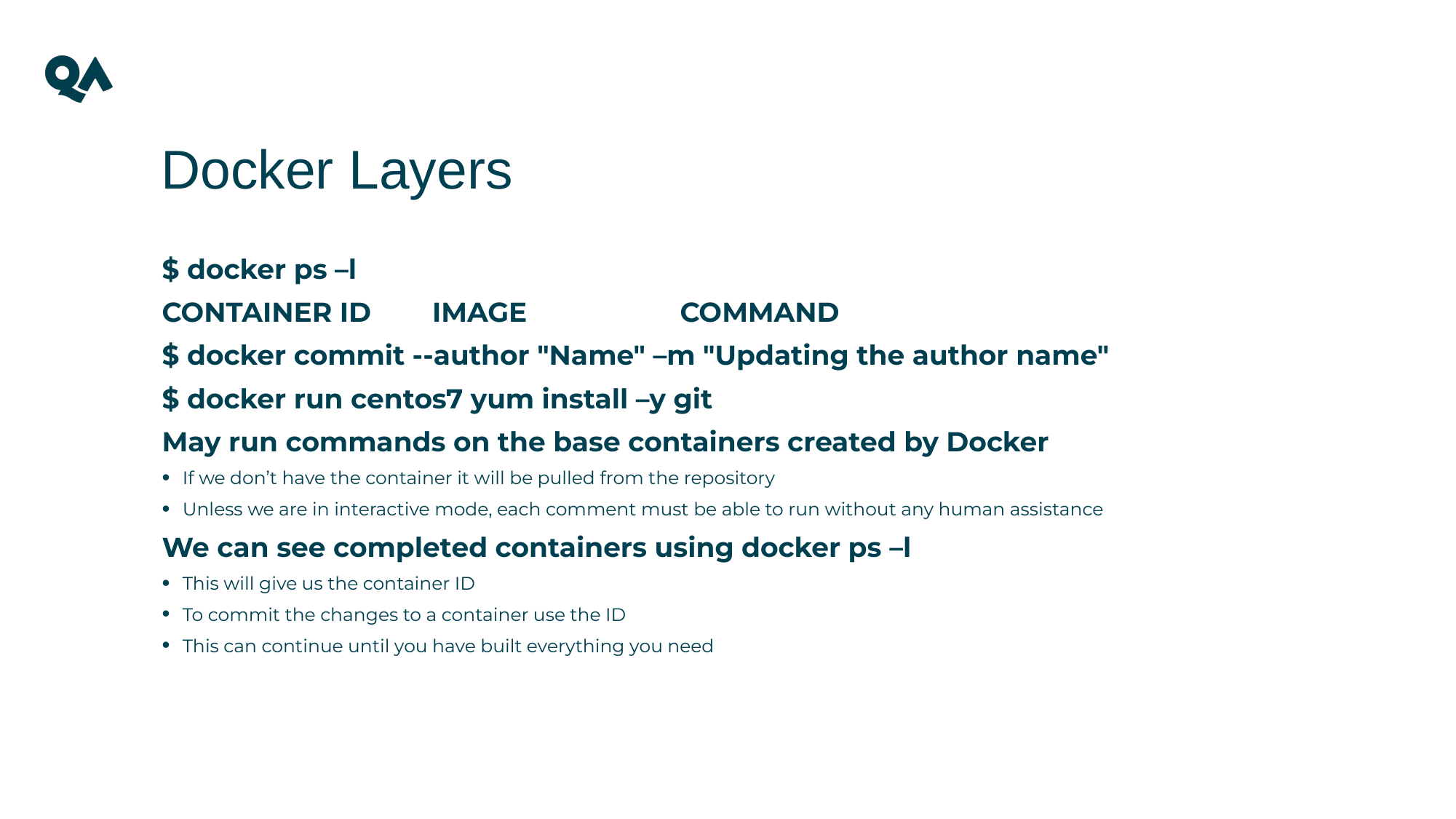

# Docker Layers
$ docker ps –l
CONTAINER ID        IMAGE                    COMMAND
$ docker commit --author "Name" –m "Updating the author name"
$ docker run centos7 yum install –y git
May run commands on the base containers created by Docker
If we don’t have the container it will be pulled from the repository
Unless we are in interactive mode, each comment must be able to run without any human assistance
We can see completed containers using docker ps –l
This will give us the container ID
To commit the changes to a container use the ID
This can continue until you have built everything you need